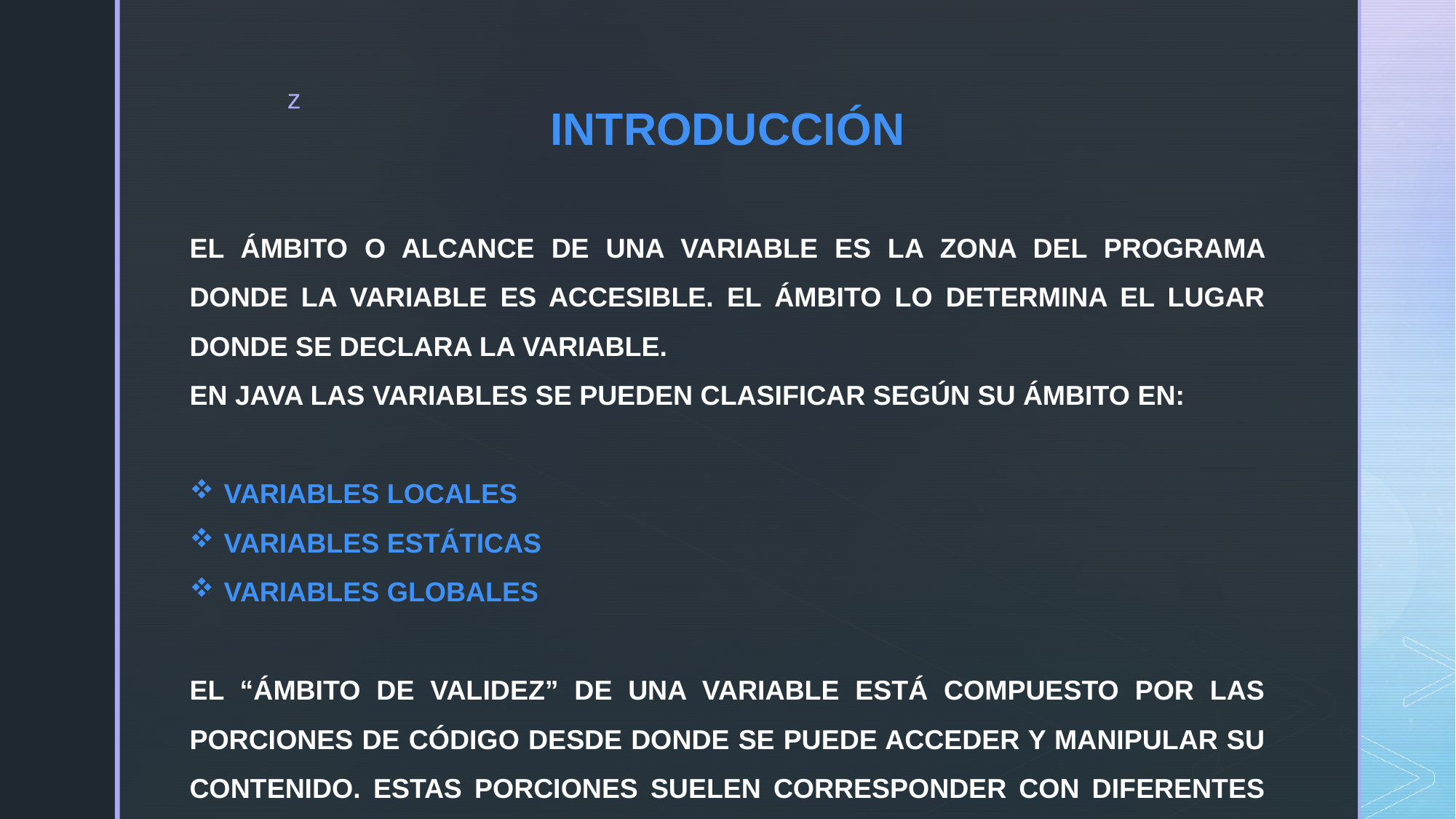

INTRODUCCIÓN
EL ÁMBITO O ALCANCE DE UNA VARIABLE ES LA ZONA DEL PROGRAMA DONDE LA VARIABLE ES ACCESIBLE. EL ÁMBITO LO DETERMINA EL LUGAR DONDE SE DECLARA LA VARIABLE.
EN JAVA LAS VARIABLES SE PUEDEN CLASIFICAR SEGÚN SU ÁMBITO EN:

VARIABLES LOCALES
VARIABLES ESTÁTICAS
VARIABLES GLOBALES

EL “ÁMBITO DE VALIDEZ” DE UNA VARIABLE ESTÁ COMPUESTO POR LAS PORCIONES DE CÓDIGO DESDE DONDE SE PUEDE ACCEDER Y MANIPULAR SU CONTENIDO. ESTAS PORCIONES SUELEN CORRESPONDER CON DIFERENTES BLOQUES DE CÓDIGO ESCRITOS ENTRE LLAVES (“{}”).